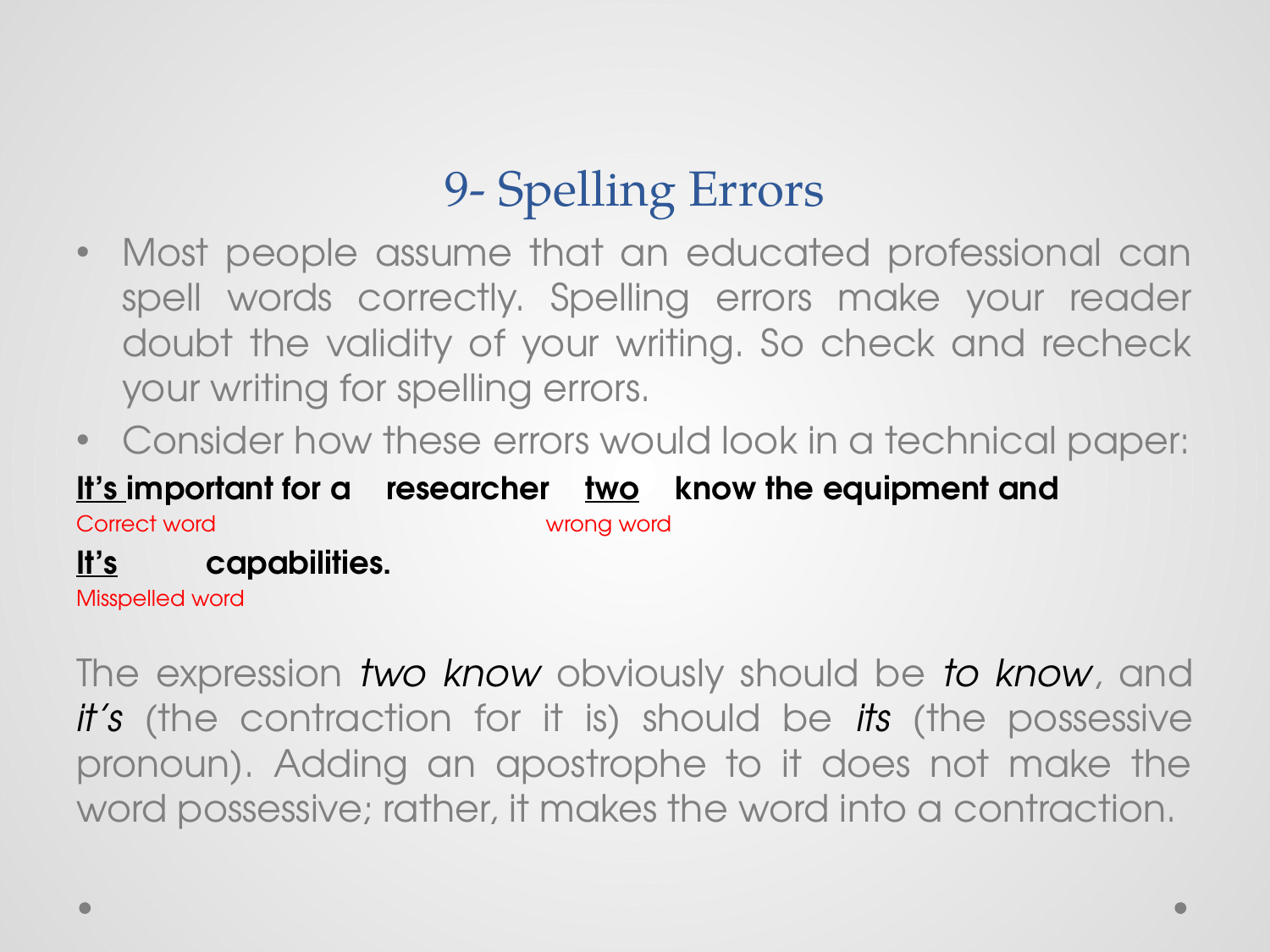

# 9- Spelling Errors
Most people assume that an educated professional can spell words correctly. Spelling errors make your reader doubt the validity of your writing. So check and recheck your writing for spelling errors.
Consider how these errors would look in a technical paper:
It’s important for a    researcher    two    know the equipment and
Correct word                                                      wrong word
It’s          capabilities.
Misspelled word

The expression two know obviously should be to know, and it’s (the contraction for it is) should be its (the possessive pronoun). Adding an apostrophe to it does not make the word possessive; rather, it makes the word into a contraction.